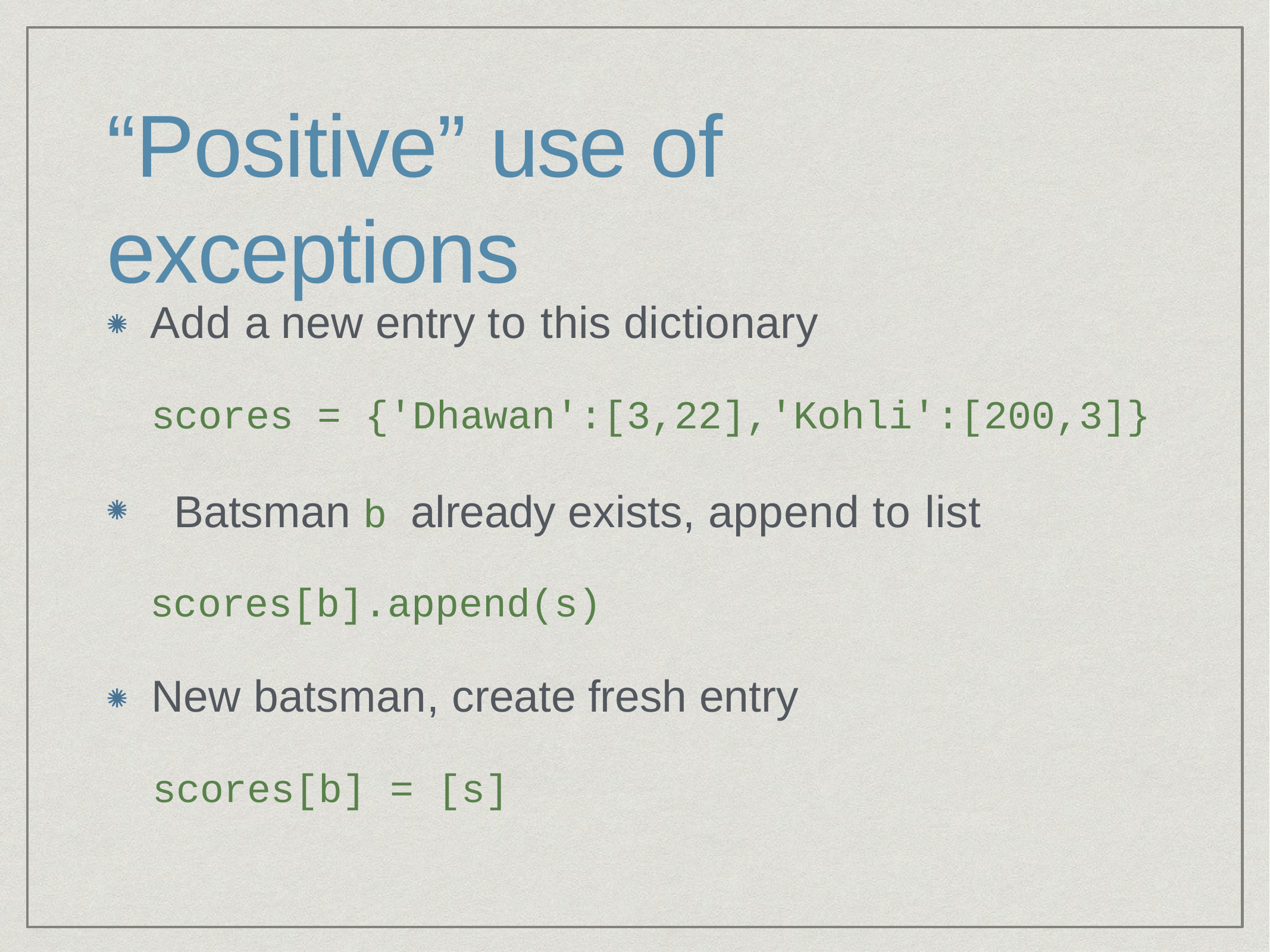

# “Positive” use of exceptions
Add a new entry to this dictionary
scores = {'Dhawan':[3,22],'Kohli':[200,3]}  Batsman b already exists, append to list  scores[b].append(s)
New batsman, create fresh entry
scores[b] = [s]